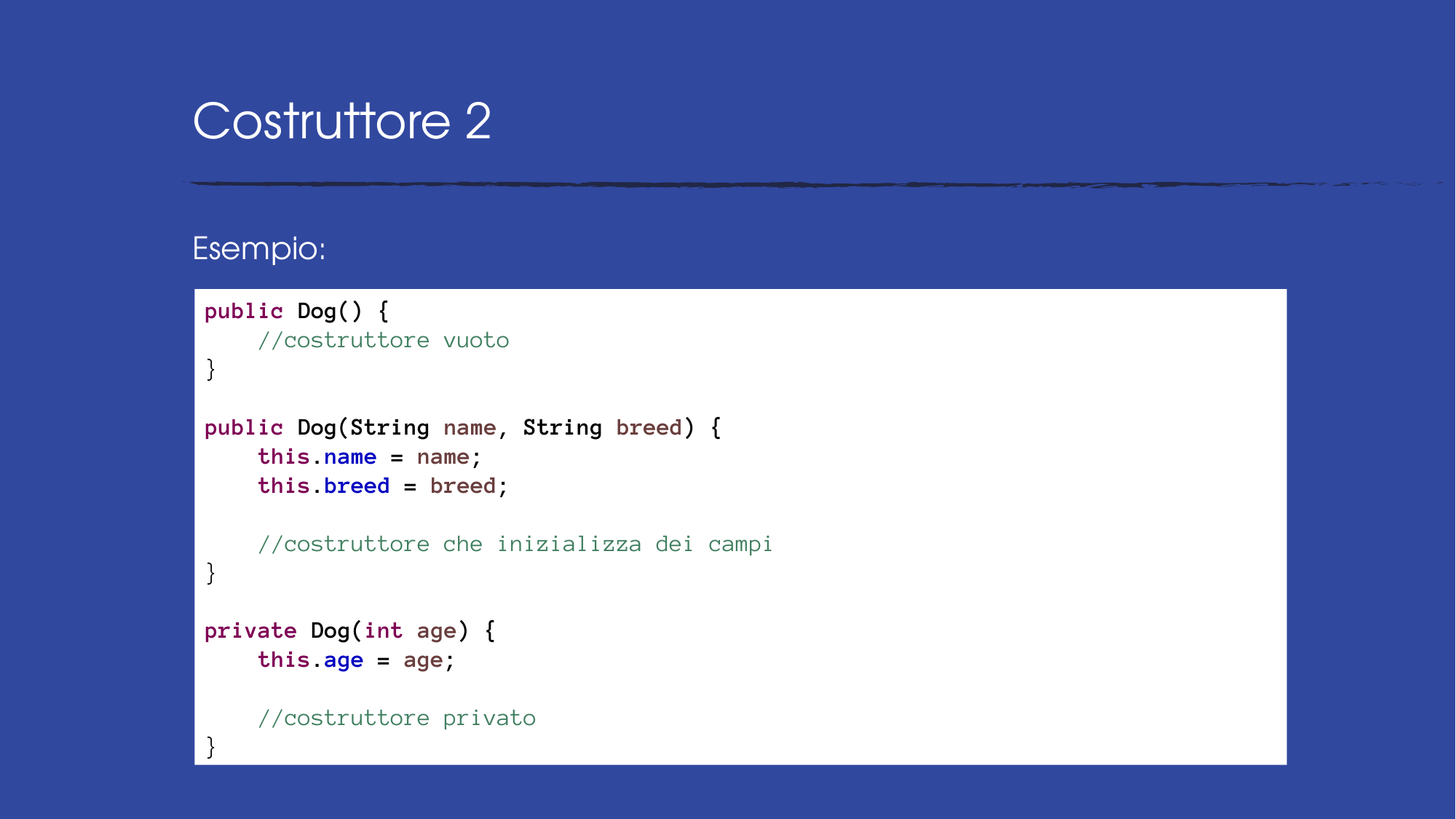

# Costruttore 2
Esempio:
public Dog() {
    //costruttore vuoto
}

public Dog(String name, String breed) {
    this.name = name;
    this.breed = breed;

    //costruttore che inizializza dei campi
}

private Dog(int age) {
    this.age = age;

    //costruttore privato
}